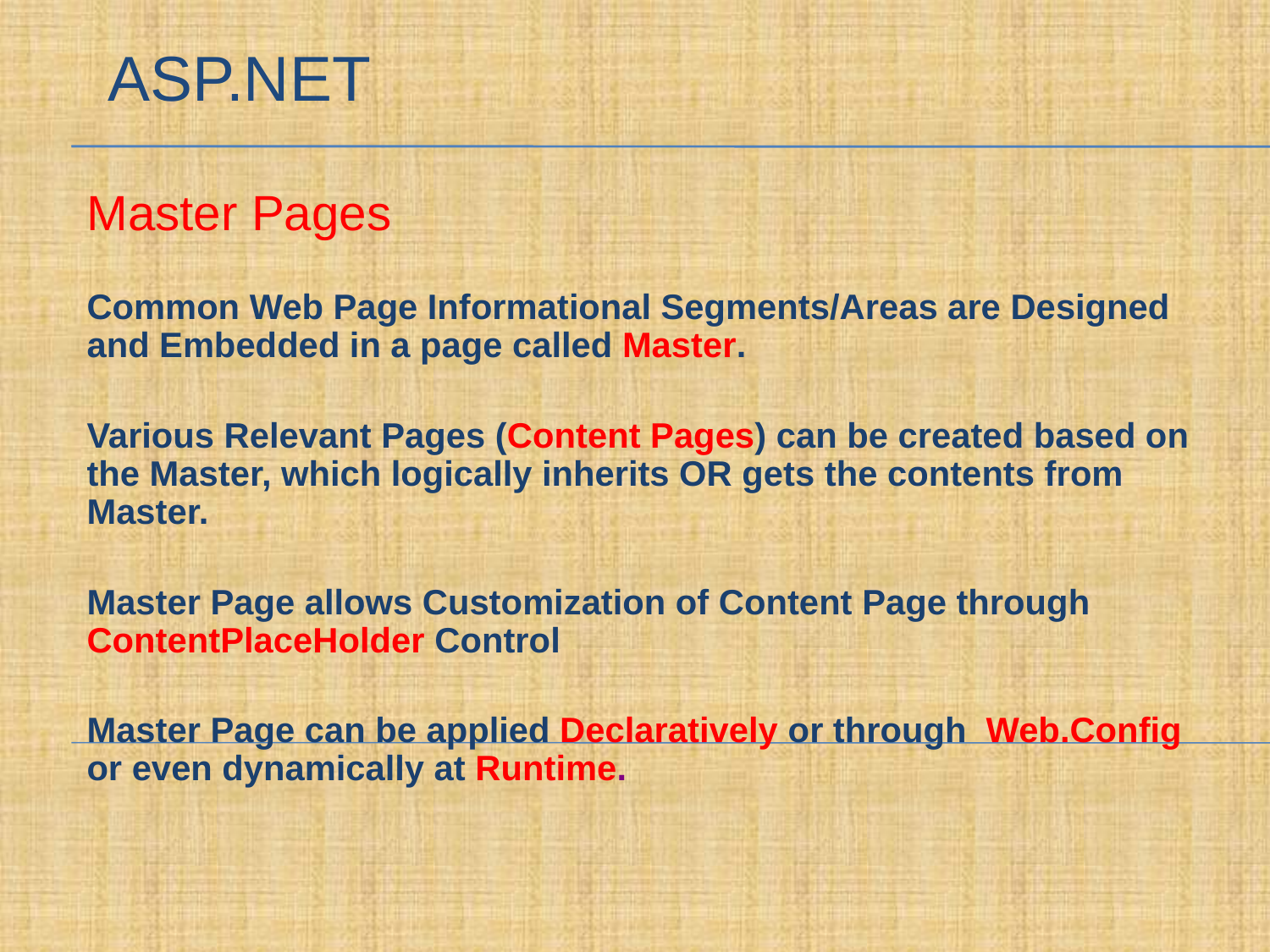

# ASP.NET
Master Pages

Common Web Page Informational Segments/Areas are Designed and Embedded in a page called Master.

Various Relevant Pages (Content Pages) can be created based on the Master, which logically inherits OR gets the contents from Master.

Master Page allows Customization of Content Page through ContentPlaceHolder Control

Master Page can be applied Declaratively or through  Web.Config or even dynamically at Runtime.